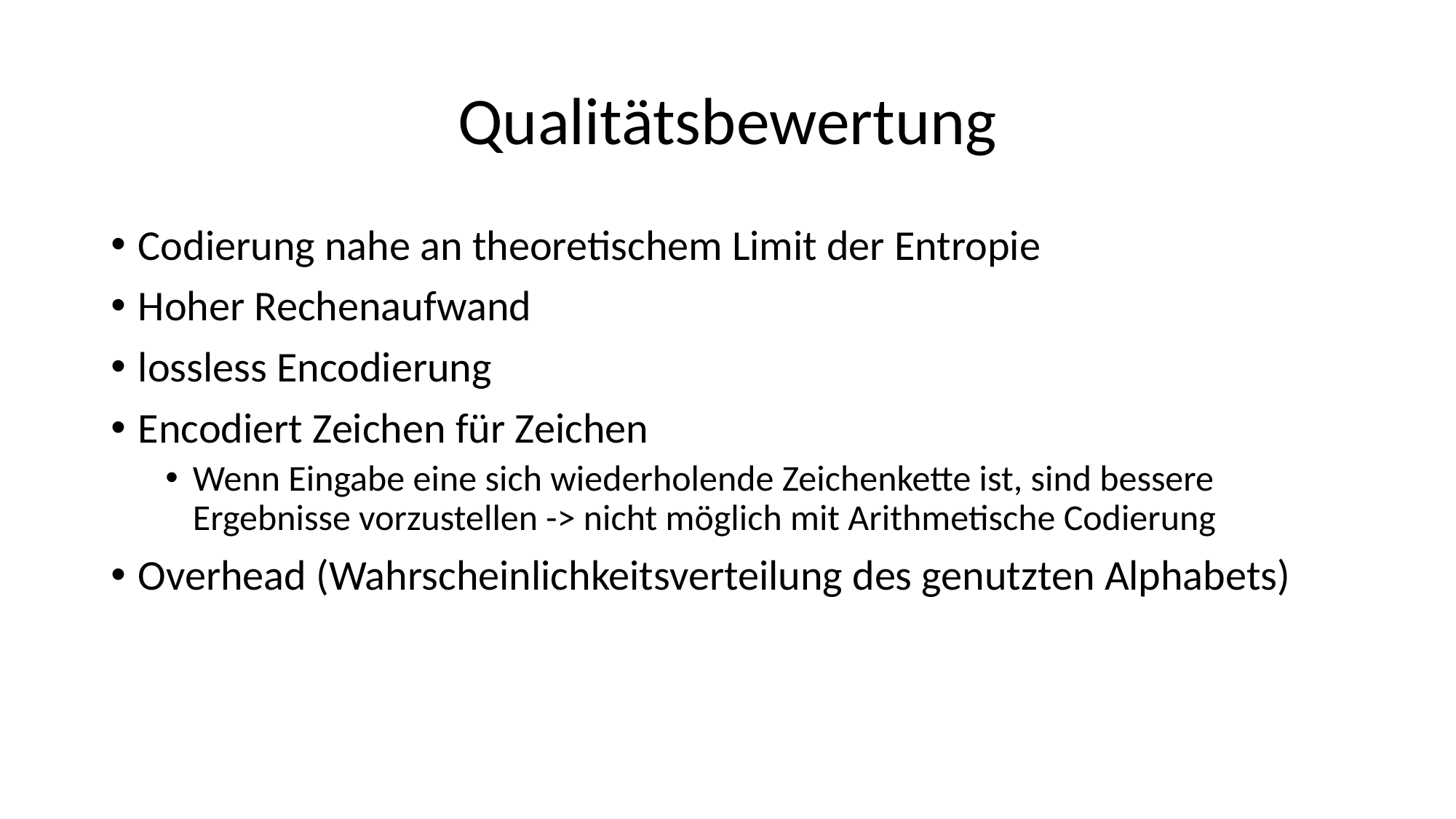

# Qualitätsbewertung
Codierung nahe an theoretischem Limit der Entropie
Hoher Rechenaufwand
lossless Encodierung
Encodiert Zeichen für Zeichen
Wenn Eingabe eine sich wiederholende Zeichenkette ist, sind bessere Ergebnisse vorzustellen -> nicht möglich mit Arithmetische Codierung
Overhead (Wahrscheinlichkeitsverteilung des genutzten Alphabets)